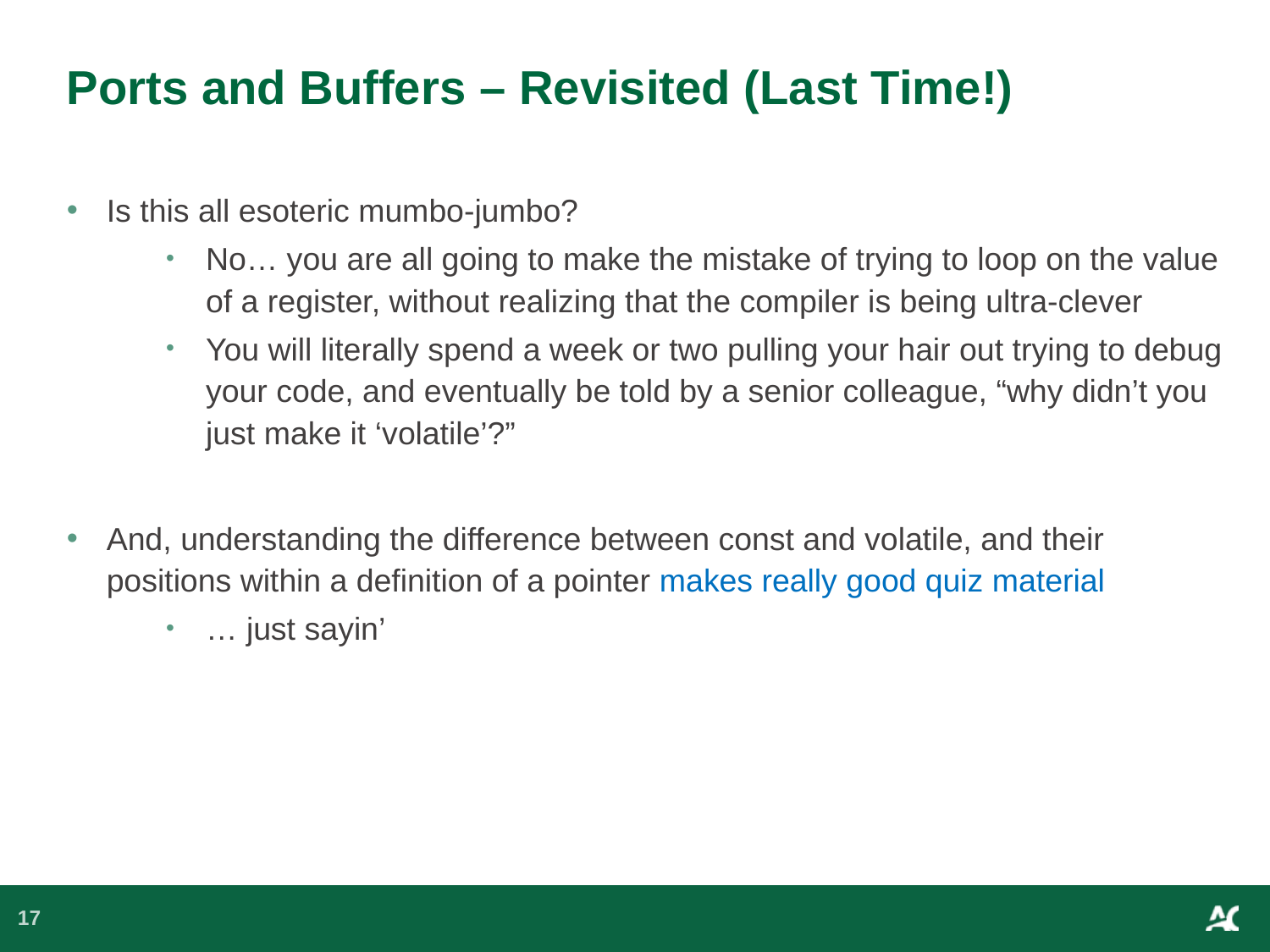

# Ports and Buffers – Revisited (Last Time!)
Is this all esoteric mumbo-jumbo?
No… you are all going to make the mistake of trying to loop on the value of a register, without realizing that the compiler is being ultra-clever
You will literally spend a week or two pulling your hair out trying to debug your code, and eventually be told by a senior colleague, “why didn’t you just make it ‘volatile’?”

And, understanding the difference between const and volatile, and their positions within a definition of a pointer makes really good quiz material
… just sayin’
17